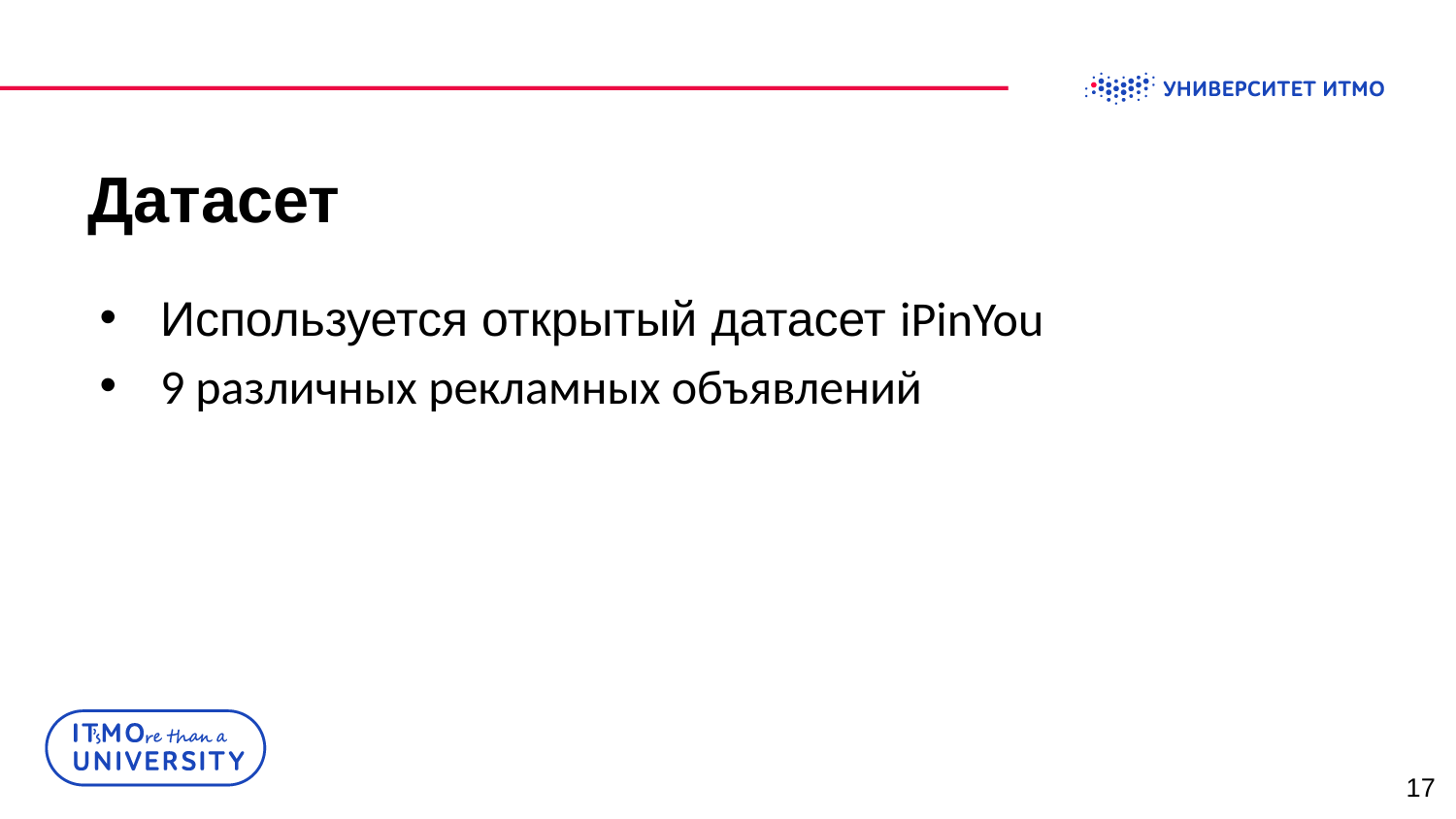

# Датасет
Используется открытый датасет iPinYou
9 различных рекламных объявлений
17